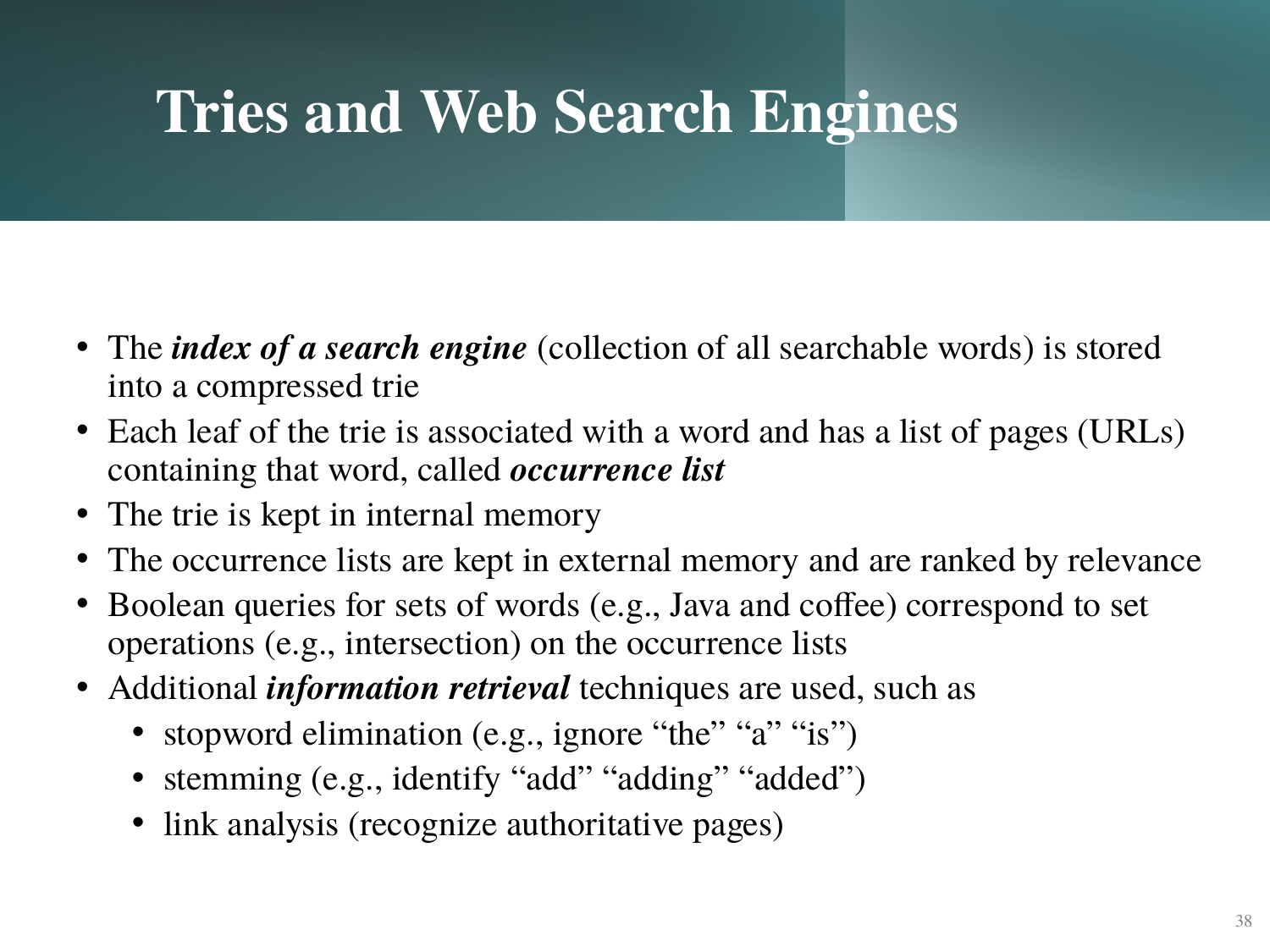

# Tries and Web Search Engines
The index of a search engine (collection of all searchable words) is stored into a compressed trie
Each leaf of the trie is associated with a word and has a list of pages (URLs) containing that word, called occurrence list
The trie is kept in internal memory
The occurrence lists are kept in external memory and are ranked by relevance
Boolean queries for sets of words (e.g., Java and coffee) correspond to set operations (e.g., intersection) on the occurrence lists
Additional information retrieval techniques are used, such as
stopword elimination (e.g., ignore “the” “a” “is”)
stemming (e.g., identify “add” “adding” “added”)
link analysis (recognize authoritative pages)
38